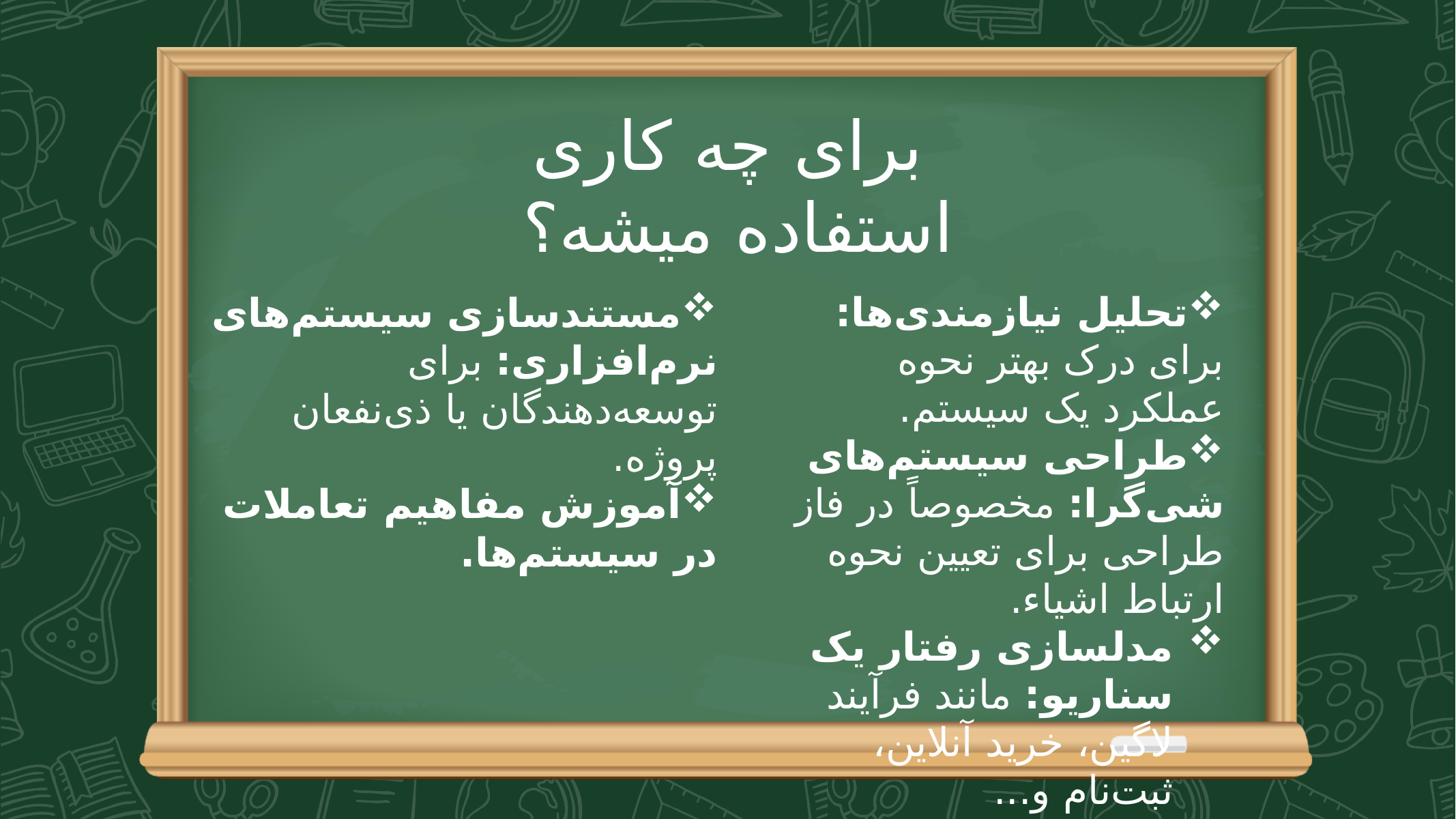

برای چه کاری استفاده میشه؟
تحلیل نیازمندی‌ها: برای درک بهتر نحوه عملکرد یک سیستم.
طراحی سیستم‌های شی‌گرا: مخصوصاً در فاز طراحی برای تعیین نحوه ارتباط اشیاء.
مدلسازی رفتار یک سناریو: مانند فرآیند لاگین، خرید آنلاین، ثبت‌نام و...

مستندسازی سیستم‌های نرم‌افزاری: برای توسعه‌دهندگان یا ذی‌نفعان پروژه.
آموزش مفاهیم تعاملات در سیستم‌ها.